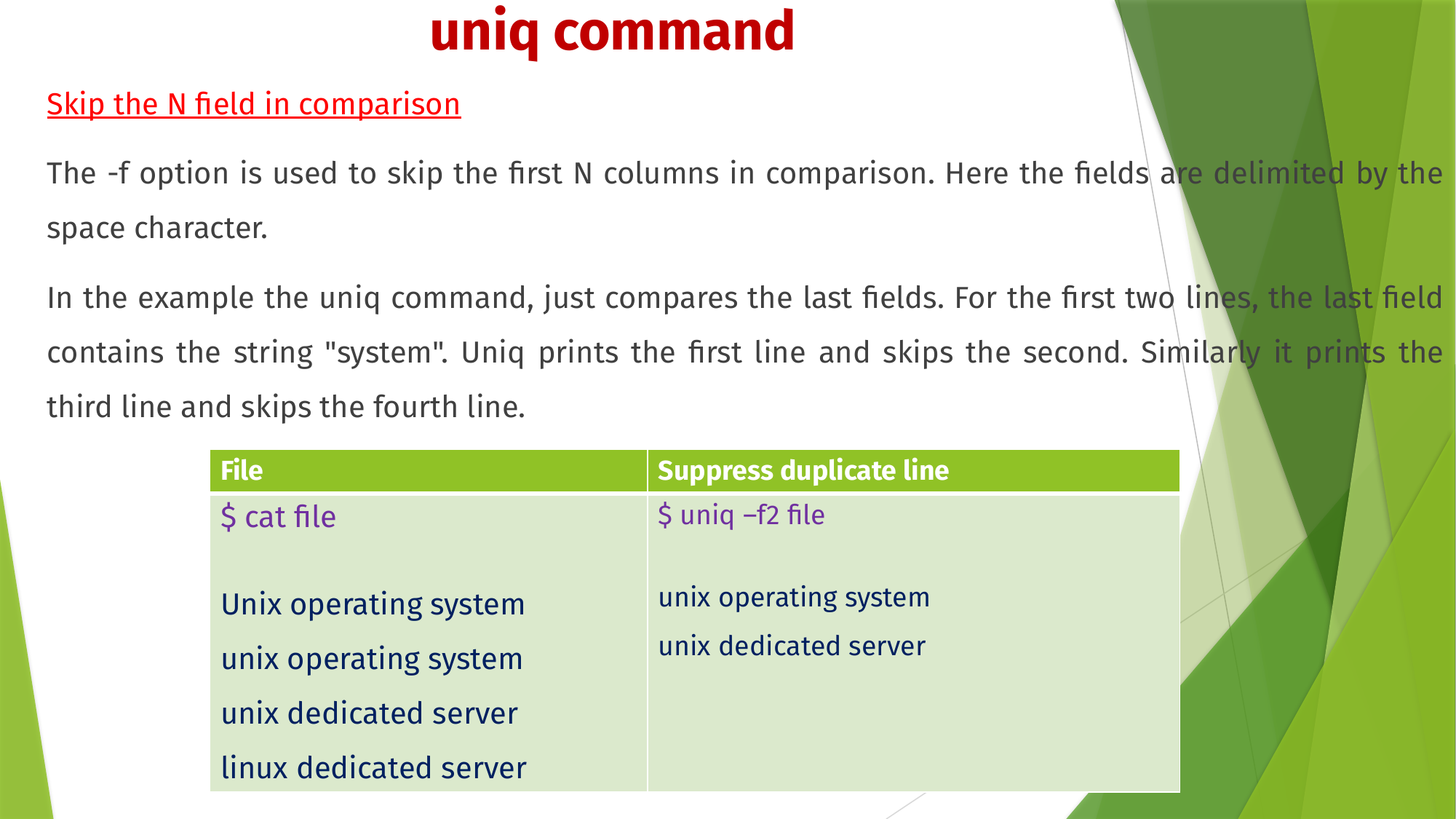

# uniq command
Skip the N field in comparison
The -f option is used to skip the first N columns in comparison. Here the fields are delimited by the space character.
In the example the uniq command, just compares the last fields. For the first two lines, the last field contains the string "system". Uniq prints the first line and skips the second. Similarly it prints the third line and skips the fourth line.

| File | Suppress duplicate line |
| --- | --- |
| $ cat file Unix operating system unix operating system unix dedicated server linux dedicated server | $ uniq –f2 file unix operating system unix dedicated server |